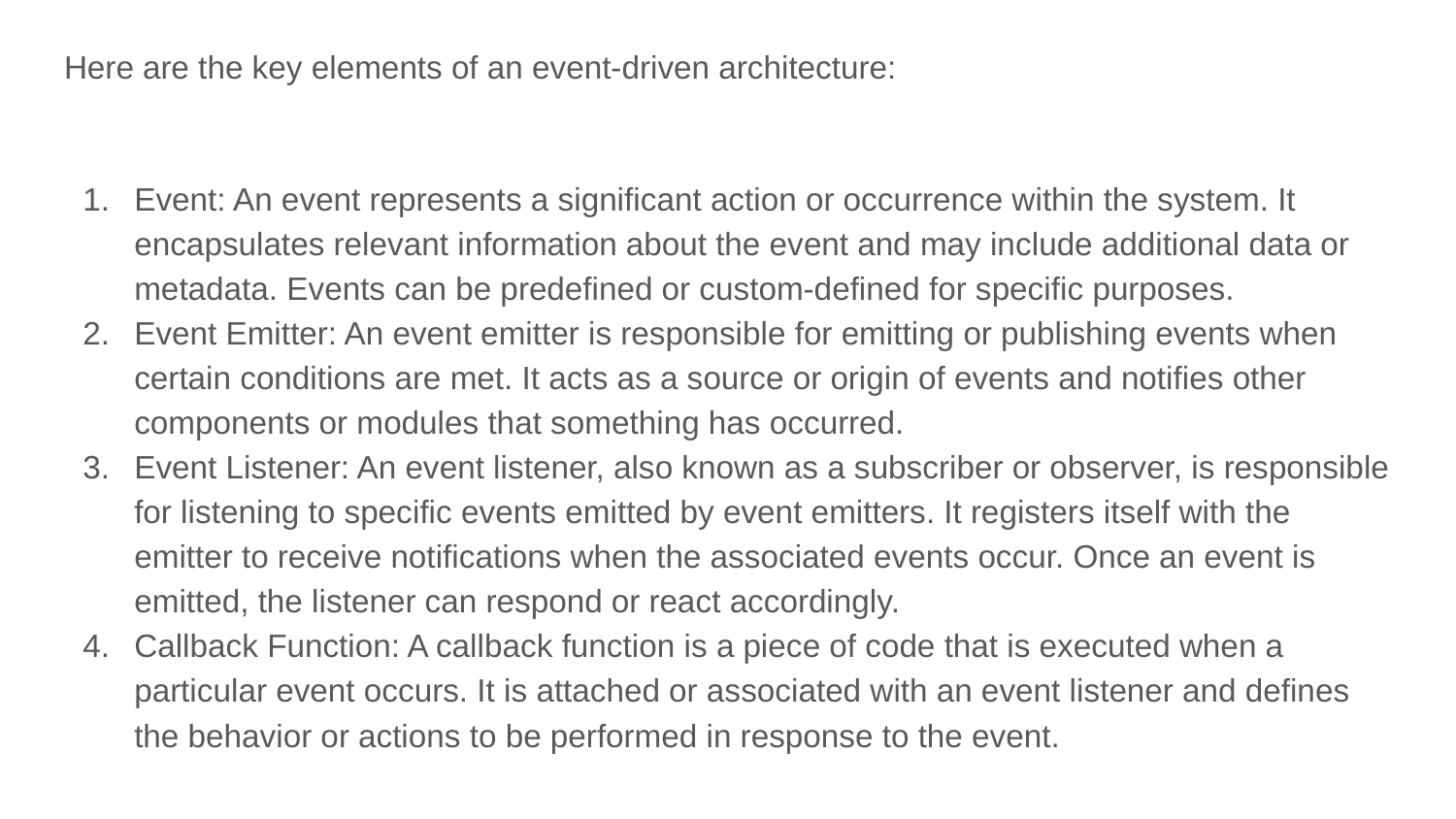

Here are the key elements of an event-driven architecture:

Event: An event represents a significant action or occurrence within the system. It encapsulates relevant information about the event and may include additional data or metadata. Events can be predefined or custom-defined for specific purposes.
Event Emitter: An event emitter is responsible for emitting or publishing events when certain conditions are met. It acts as a source or origin of events and notifies other components or modules that something has occurred.
Event Listener: An event listener, also known as a subscriber or observer, is responsible for listening to specific events emitted by event emitters. It registers itself with the emitter to receive notifications when the associated events occur. Once an event is emitted, the listener can respond or react accordingly.
Callback Function: A callback function is a piece of code that is executed when a particular event occurs. It is attached or associated with an event listener and defines the behavior or actions to be performed in response to the event.